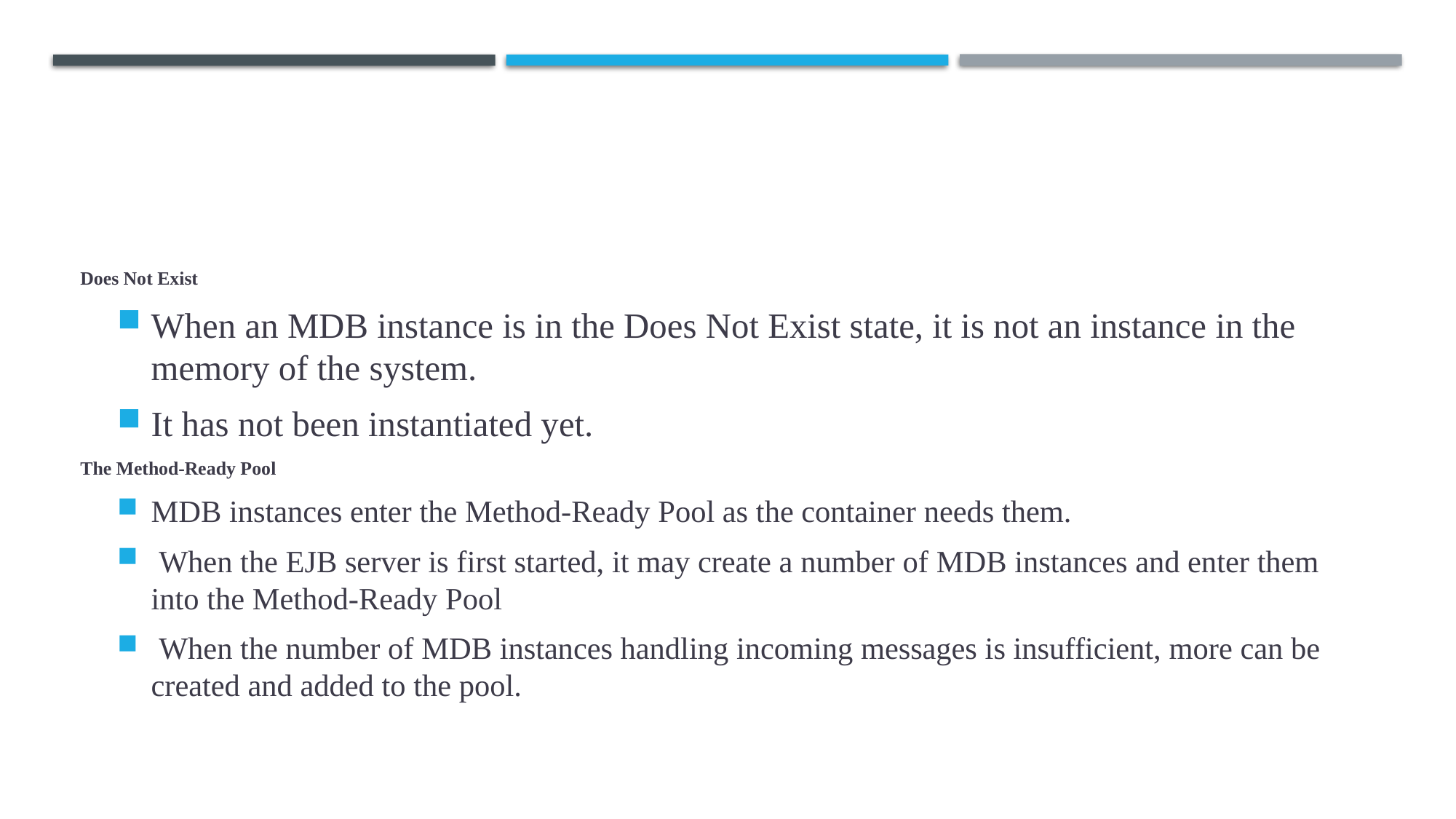

#

Does Not Exist
When an MDB instance is in the Does Not Exist state, it is not an instance in the memory of the system.
It has not been instantiated yet.
The Method-Ready Pool
MDB instances enter the Method-Ready Pool as the container needs them.
 When the EJB server is first started, it may create a number of MDB instances and enter them into the Method-Ready Pool
 When the number of MDB instances handling incoming messages is insufficient, more can be created and added to the pool.